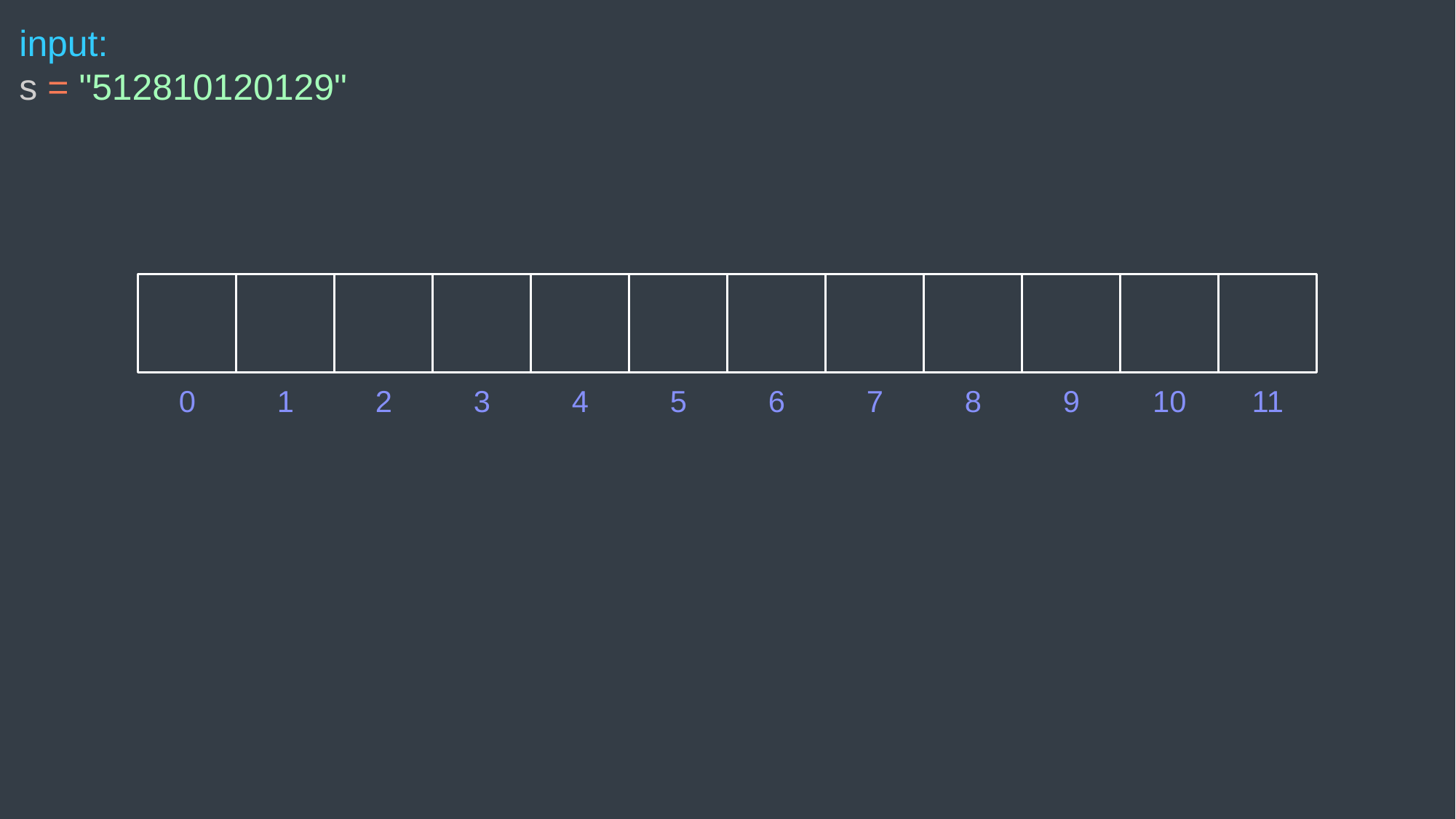

input:
s = "512810120129"

0
1
2
3
4
5
6
7
8
9
10
11